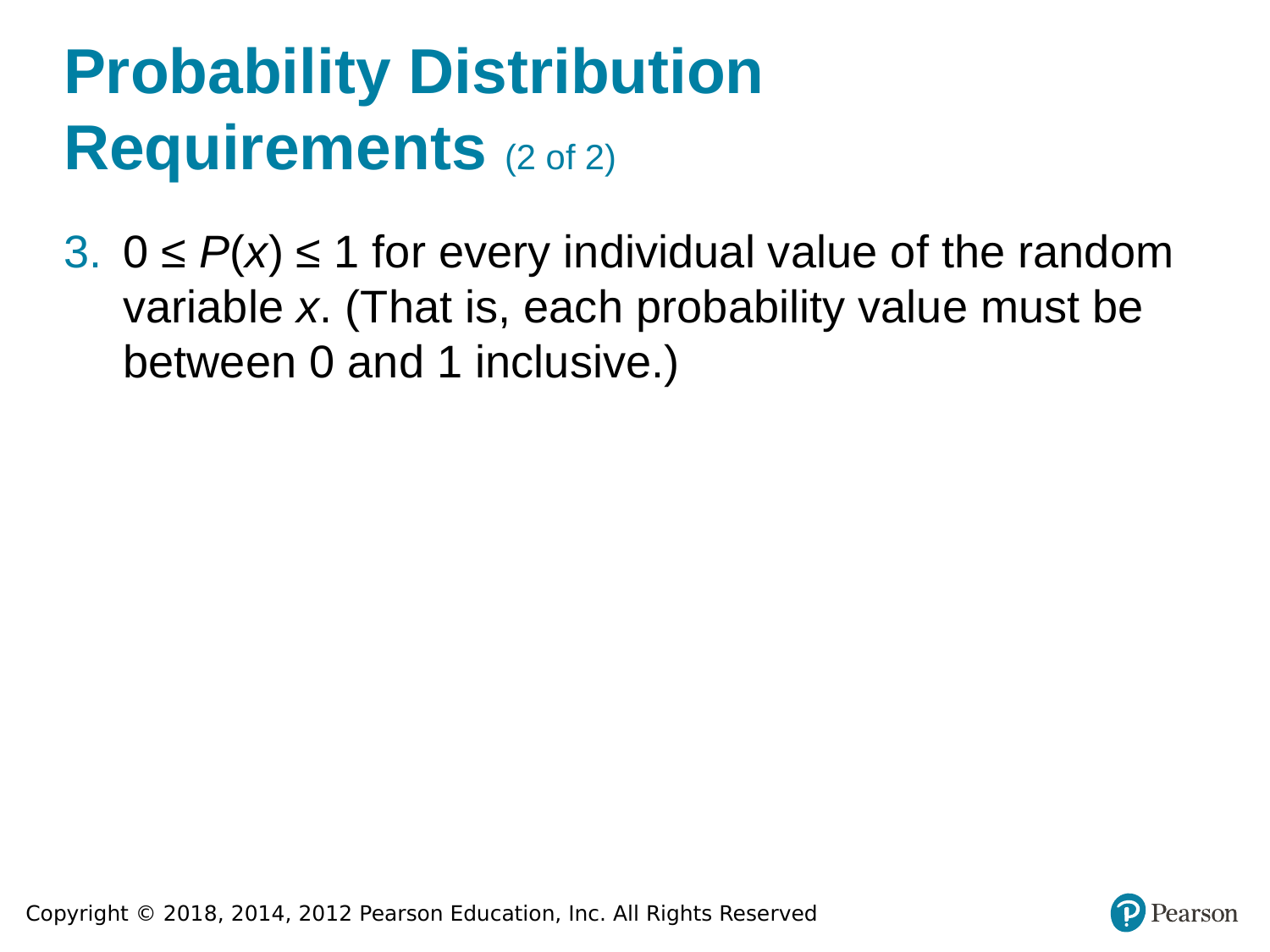

# Probability Distribution Requirements (2 of 2)
0 ≤ P(x) ≤ 1 for every individual value of the random variable x. (That is, each probability value must be between 0 and 1 inclusive.)